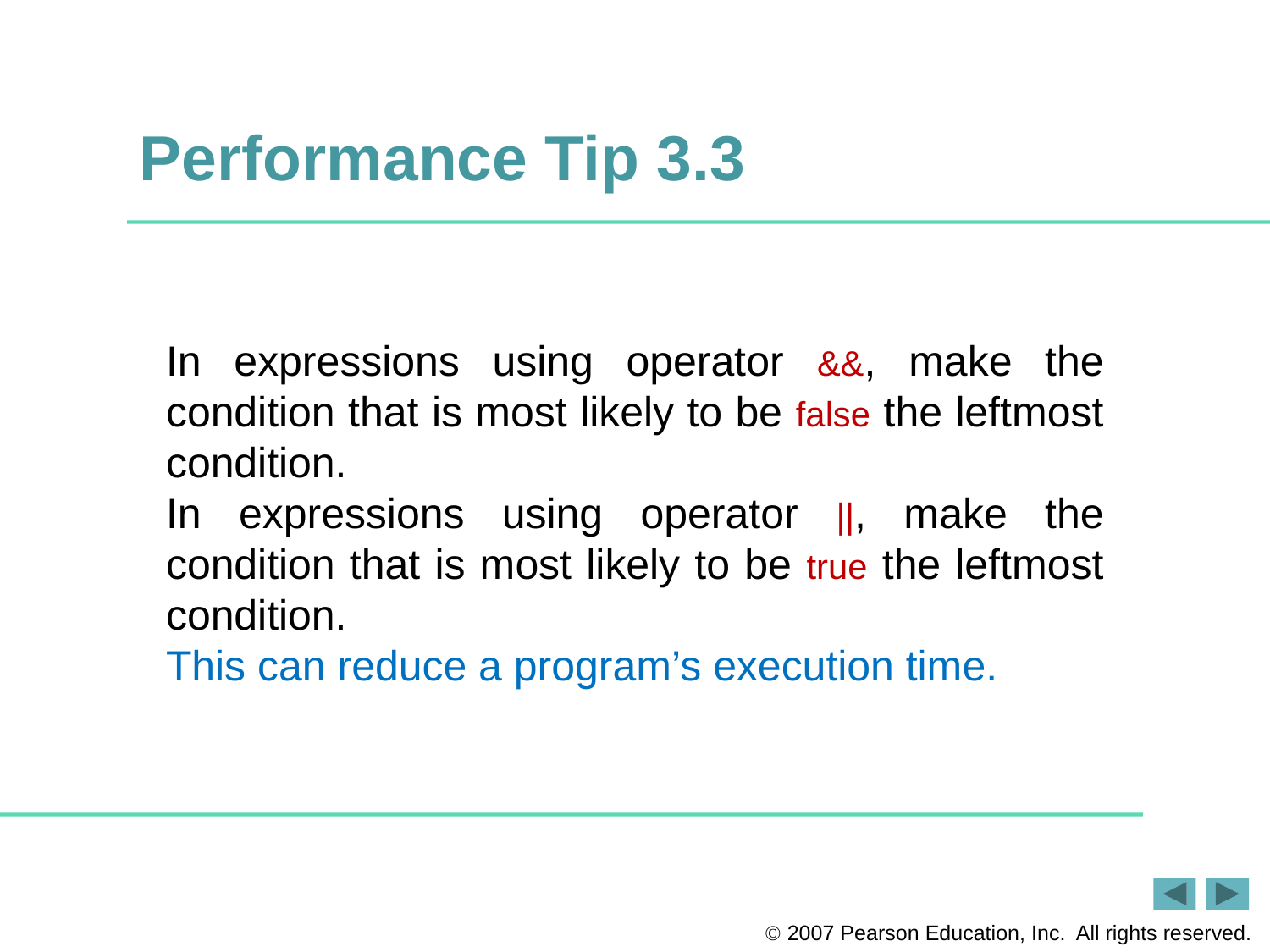

# Performance Tip 3.3
In expressions using operator &&, make the condition that is most likely to be false the leftmost condition.
In expressions using operator ||, make the condition that is most likely to be true the leftmost condition.
This can reduce a program’s execution time.